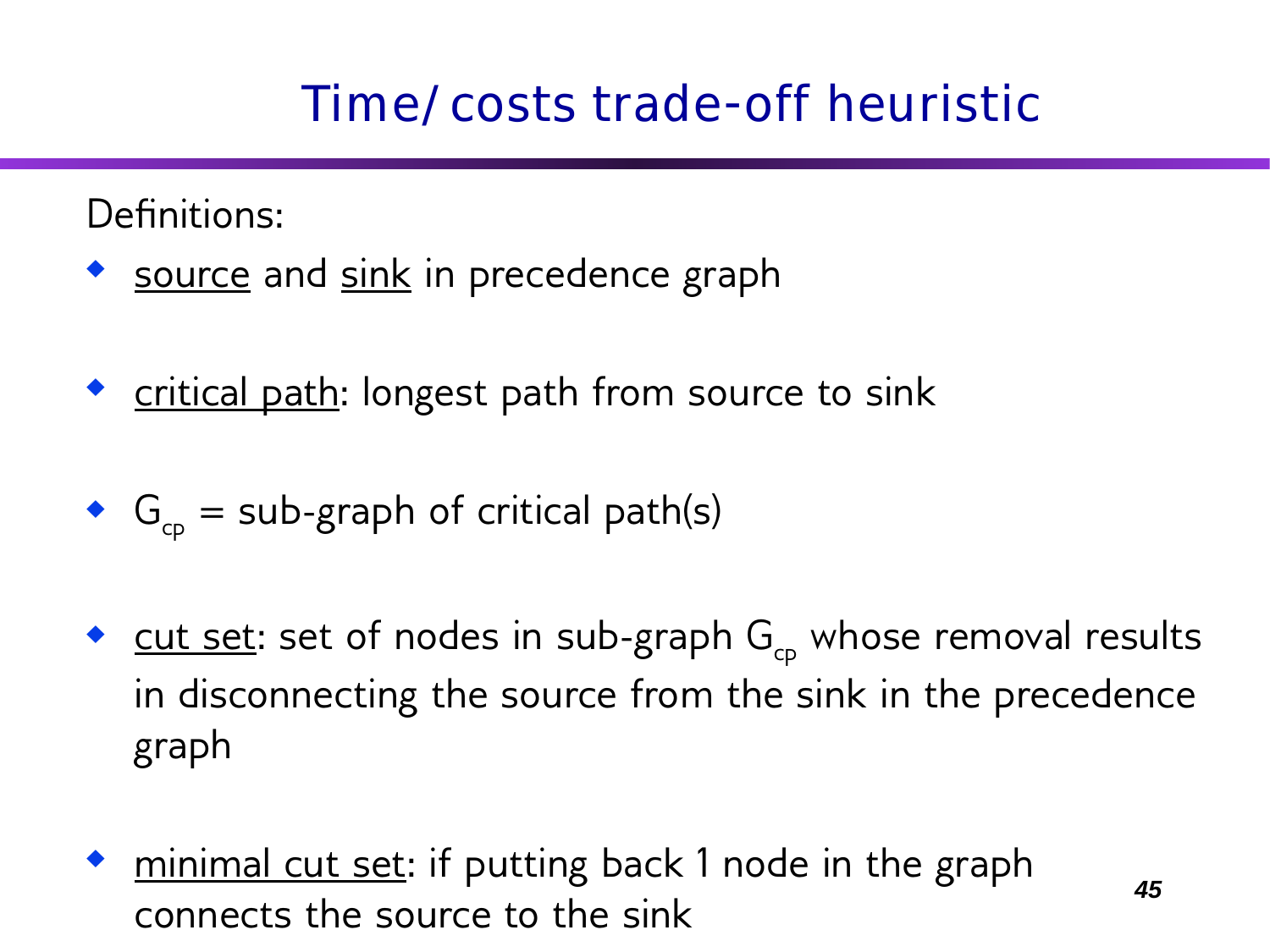

# Time/costs trade-off heuristic
Definitions:
source and sink in precedence graph

critical path: longest path from source to sink

Gcp = sub-graph of critical path(s)

cut set: set of nodes in sub-graph Gcp whose removal results in disconnecting the source from the sink in the precedence graph

minimal cut set: if putting back 1 node in the graph connects the source to the sink
45